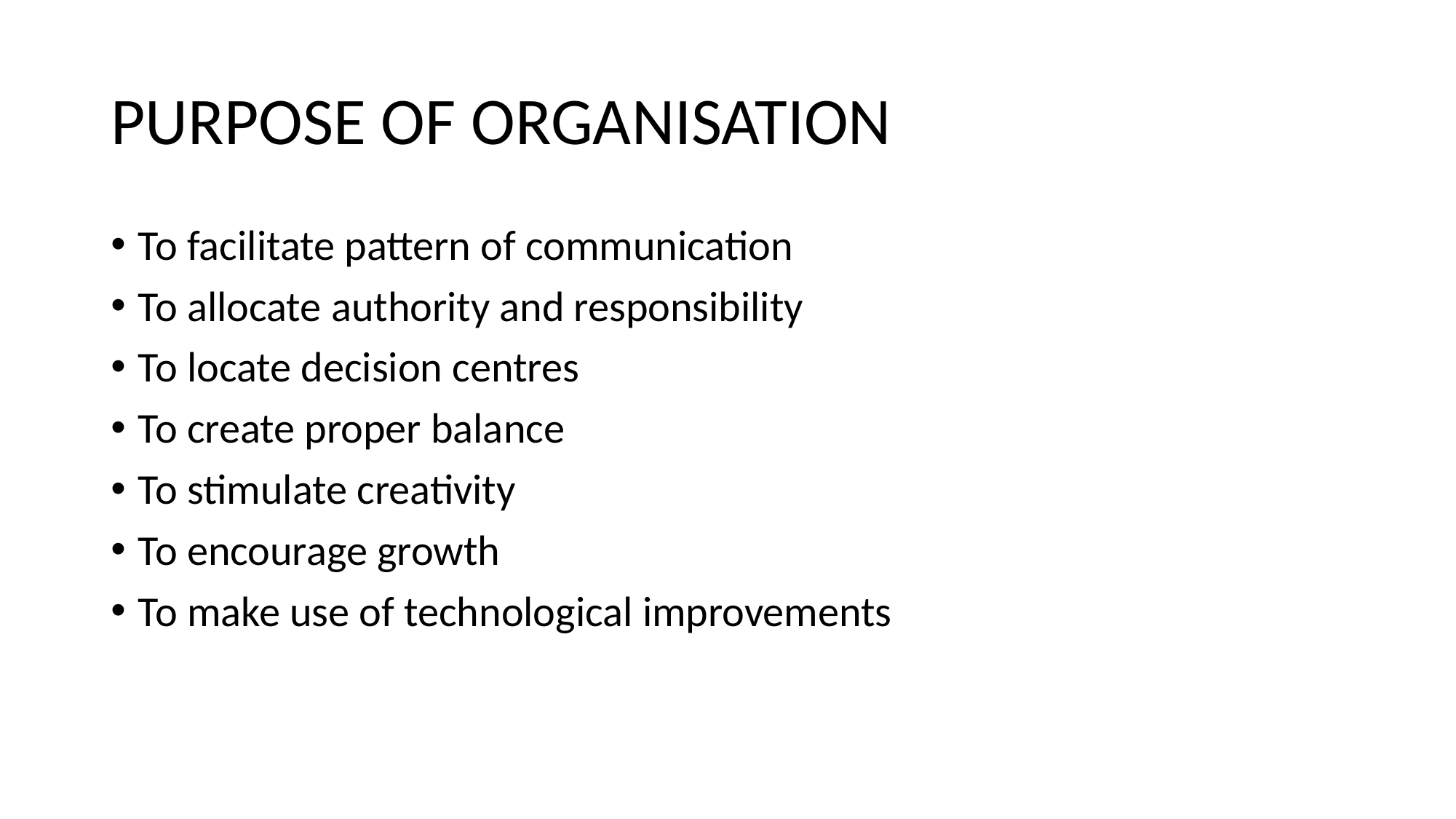

# PURPOSE OF ORGANISATION
To facilitate pattern of communication
To allocate authority and responsibility
To locate decision centres
To create proper balance
To stimulate creativity
To encourage growth
To make use of technological improvements